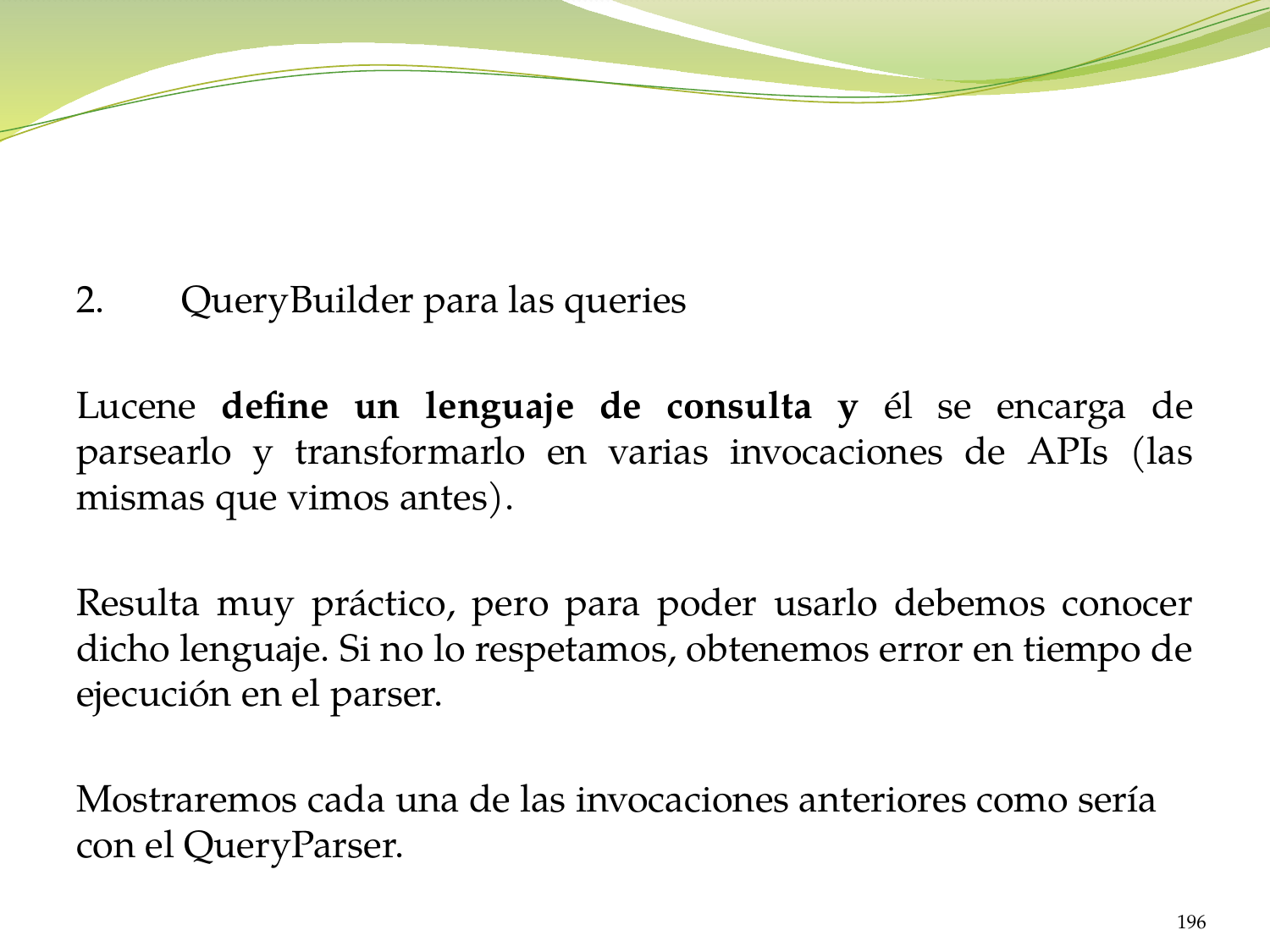

#
2.	QueryBuilder para las queries

Lucene define un lenguaje de consulta y él se encarga de parsearlo y transformarlo en varias invocaciones de APIs (las mismas que vimos antes).

Resulta muy práctico, pero para poder usarlo debemos conocer dicho lenguaje. Si no lo respetamos, obtenemos error en tiempo de ejecución en el parser.

Mostraremos cada una de las invocaciones anteriores como sería con el QueryParser.
196